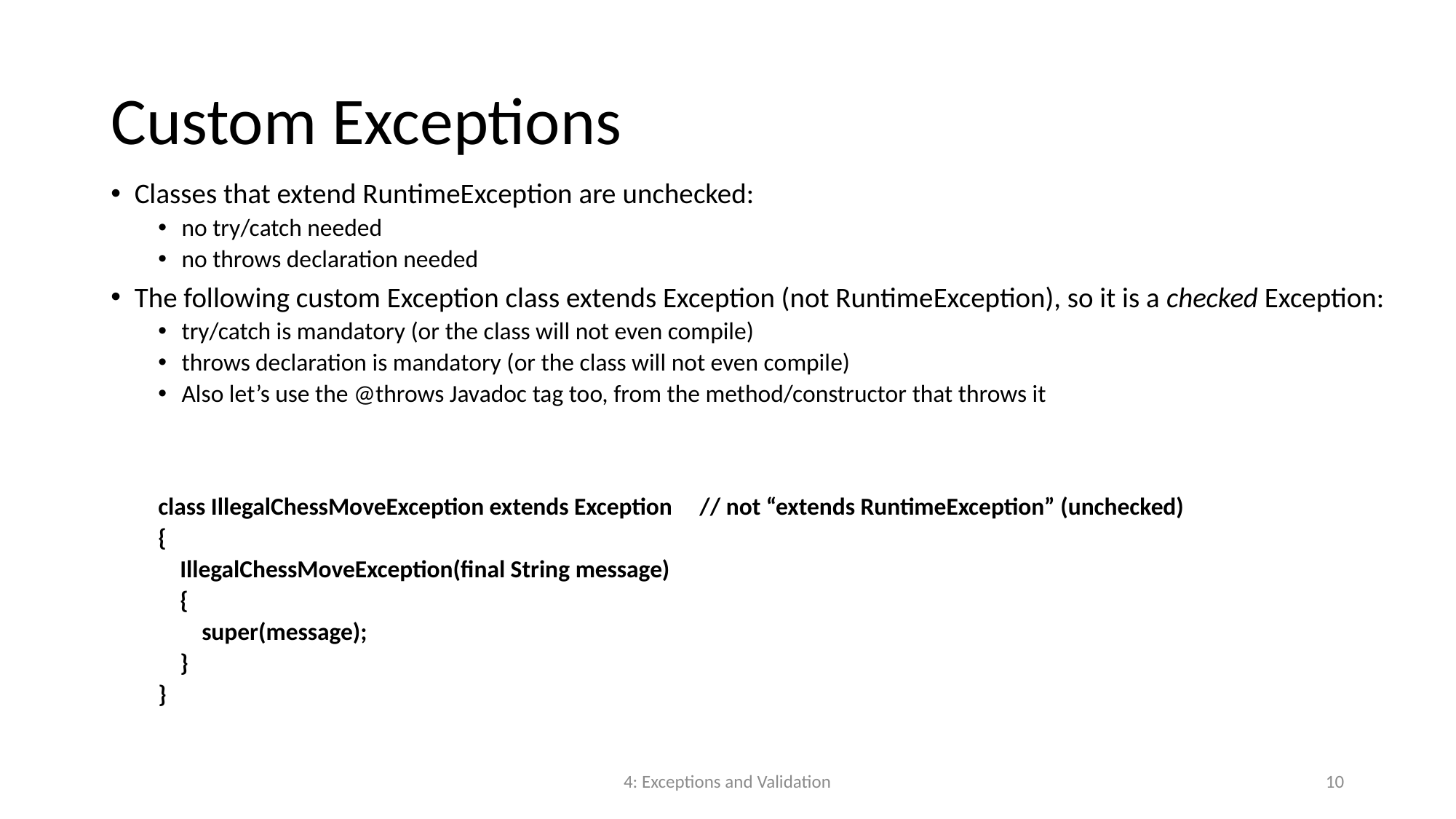

# Custom Exceptions
Classes that extend RuntimeException are unchecked:
no try/catch needed
no throws declaration needed
The following custom Exception class extends Exception (not RuntimeException), so it is a checked Exception:
try/catch is mandatory (or the class will not even compile)
throws declaration is mandatory (or the class will not even compile)
Also let’s use the @throws Javadoc tag too, from the method/constructor that throws it

class IllegalChessMoveException extends Exception     // not “extends RuntimeException” (unchecked)
{
    IllegalChessMoveException(final String message)
    {
        super(message);
    }
}
4: Exceptions and Validation
10